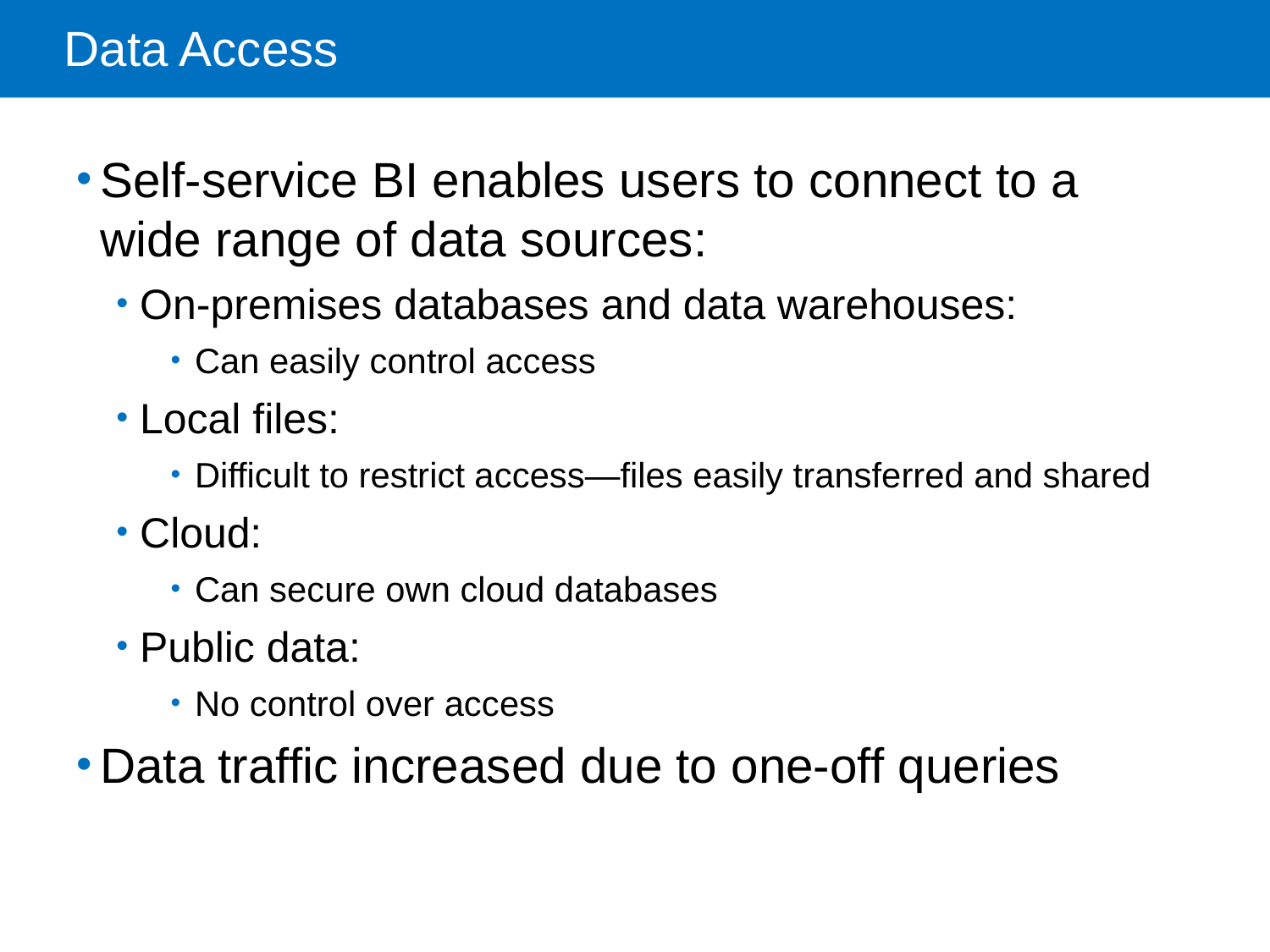

# Data Access
Self-service BI enables users to connect to a wide range of data sources:
On-premises databases and data warehouses:
Can easily control access
Local files:
Difficult to restrict access—files easily transferred and shared
Cloud:
Can secure own cloud databases
Public data:
No control over access
Data traffic increased due to one-off queries